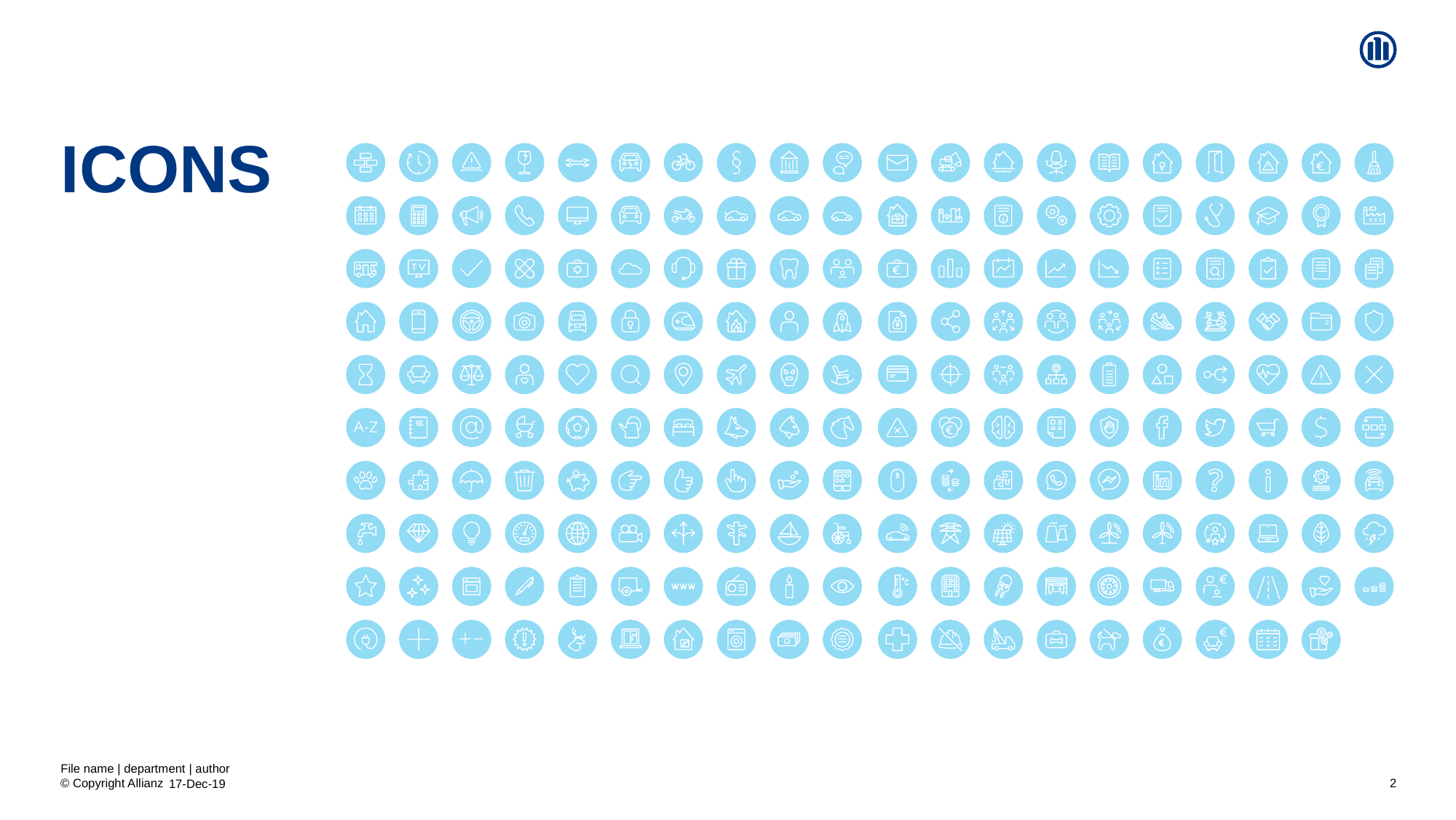

# ICONS

File name | department | author
2
17-Dec-19